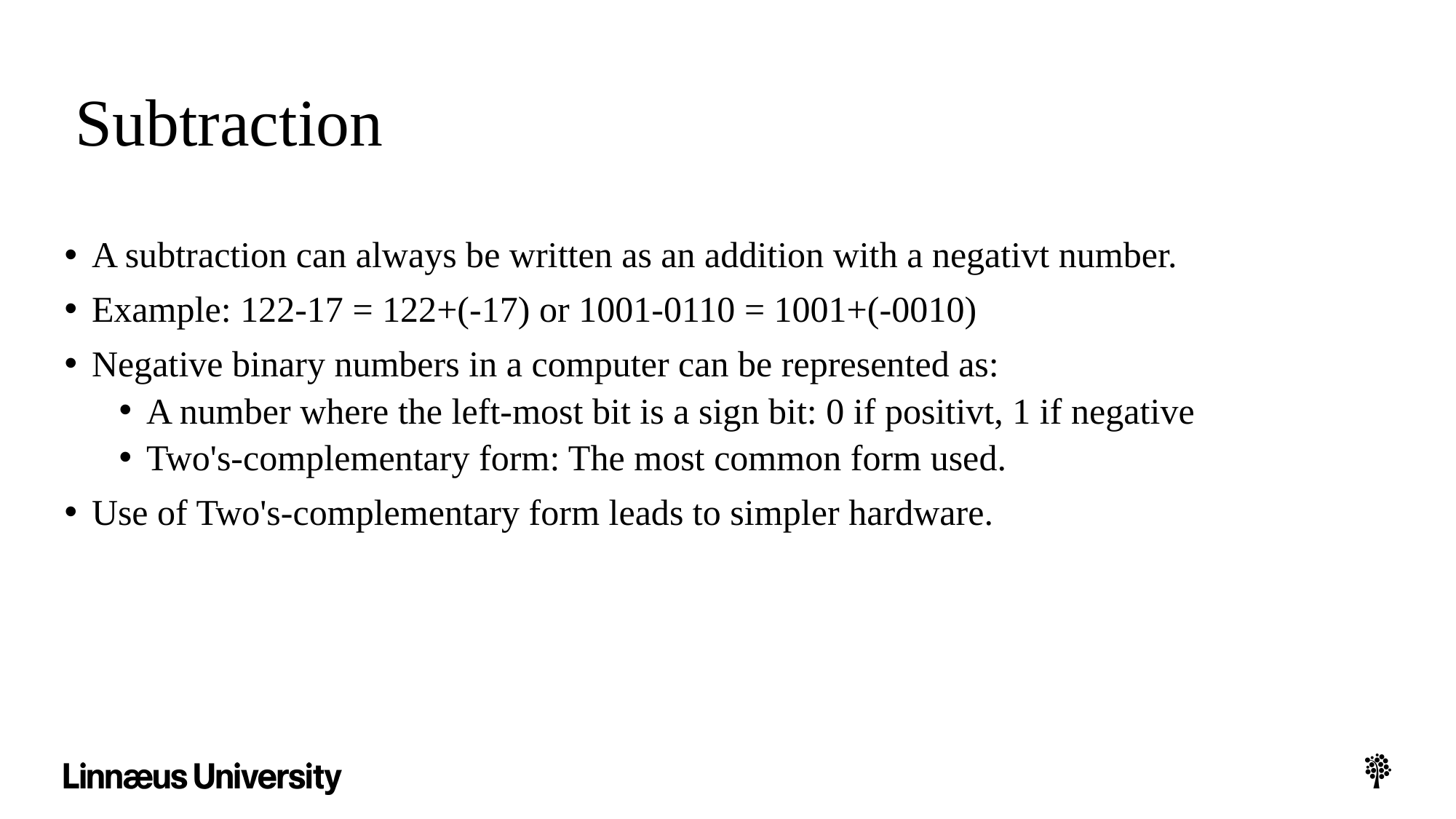

# Subtraction
A subtraction can always be written as an addition with a negativt number.
Example: 122-17 = 122+(-17) or 1001-0110 = 1001+(-0010)
Negative binary numbers in a computer can be represented as:
A number where the left-most bit is a sign bit: 0 if positivt, 1 if negative
Two's-complementary form: The most common form used.
Use of Two's-complementary form leads to simpler hardware.